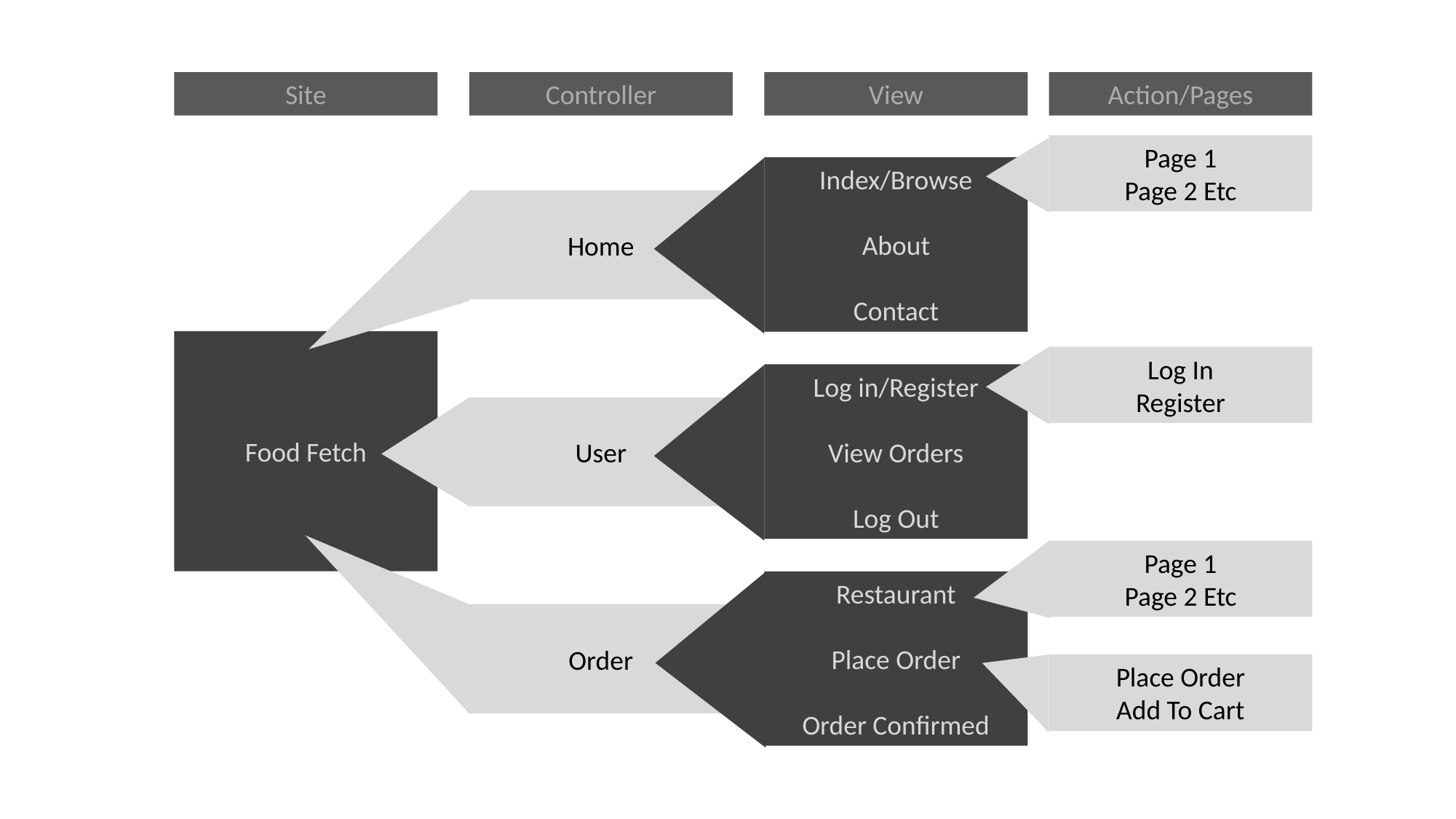

Site
Controller
View
Action/Pages
Page 1
Page 2 Etc

Index/Browse

About

Contact

Home

Food Fetch

Log In
Register

Log in/Register

View Orders

Log Out

User

Page 1
Page 2 Etc
Restaurant

Place Order

Order Confirmed

Order

Place Order
Add To Cart